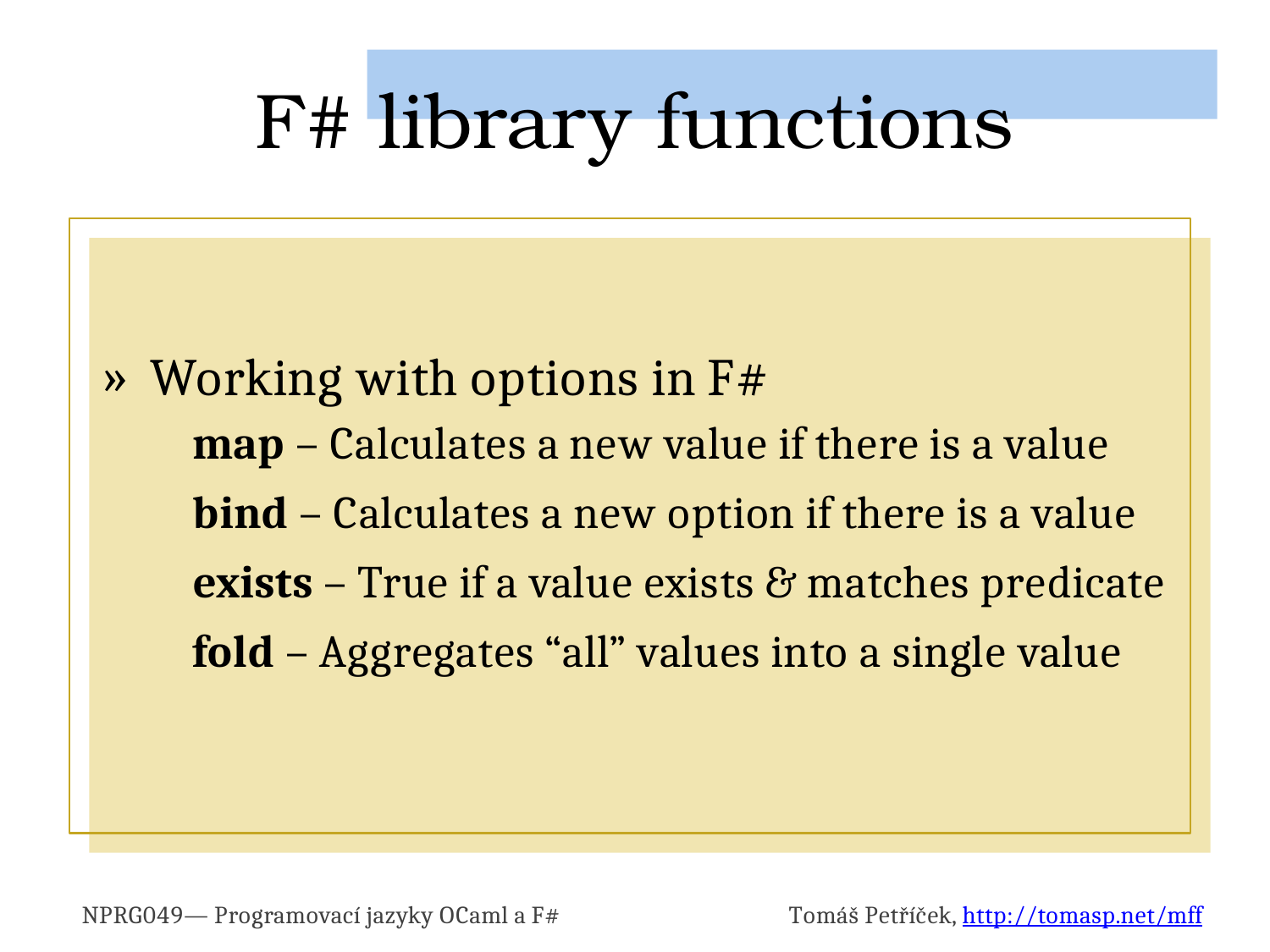

# F# library functions

Working with options in F#
map – Calculates a new value if there is a value
bind – Calculates a new option if there is a value
exists – True if a value exists & matches predicate
fold – Aggregates “all” values into a single value